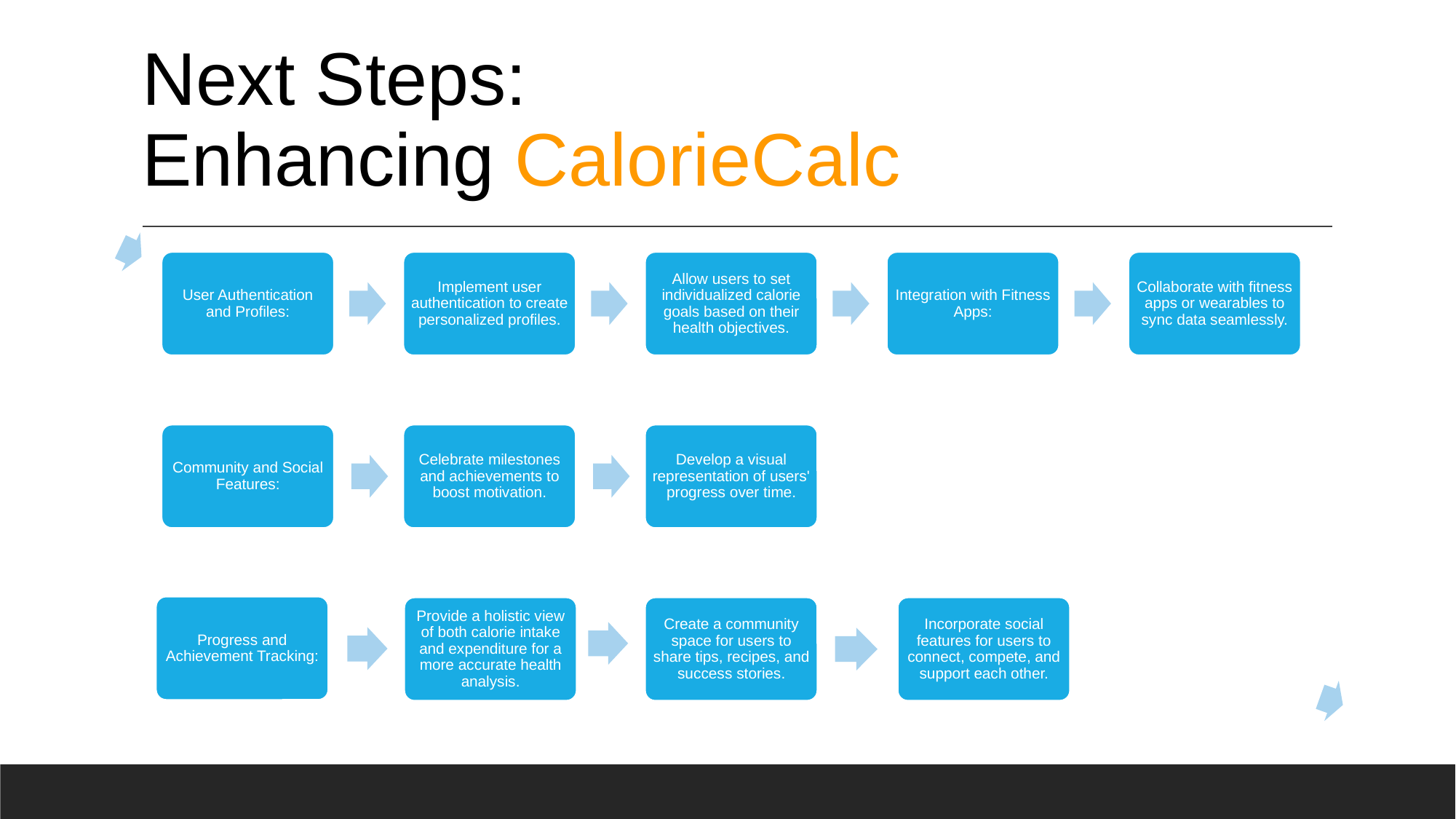

# Next Steps: Enhancing CalorieCalc

User Authentication and Profiles:
Implement user authentication to create personalized profiles.
Allow users to set individualized calorie goals based on their health objectives.
Integration with Fitness Apps:
Collaborate with fitness apps or wearables to sync data seamlessly.

Community and Social Features:
Celebrate milestones and achievements to boost motivation.
Develop a visual representation of users' progress over time.

Progress and Achievement Tracking:
Provide a holistic view of both calorie intake and expenditure for a more accurate health analysis.
Create a community space for users to share tips, recipes, and success stories.
Incorporate social features for users to connect, compete, and support each other.